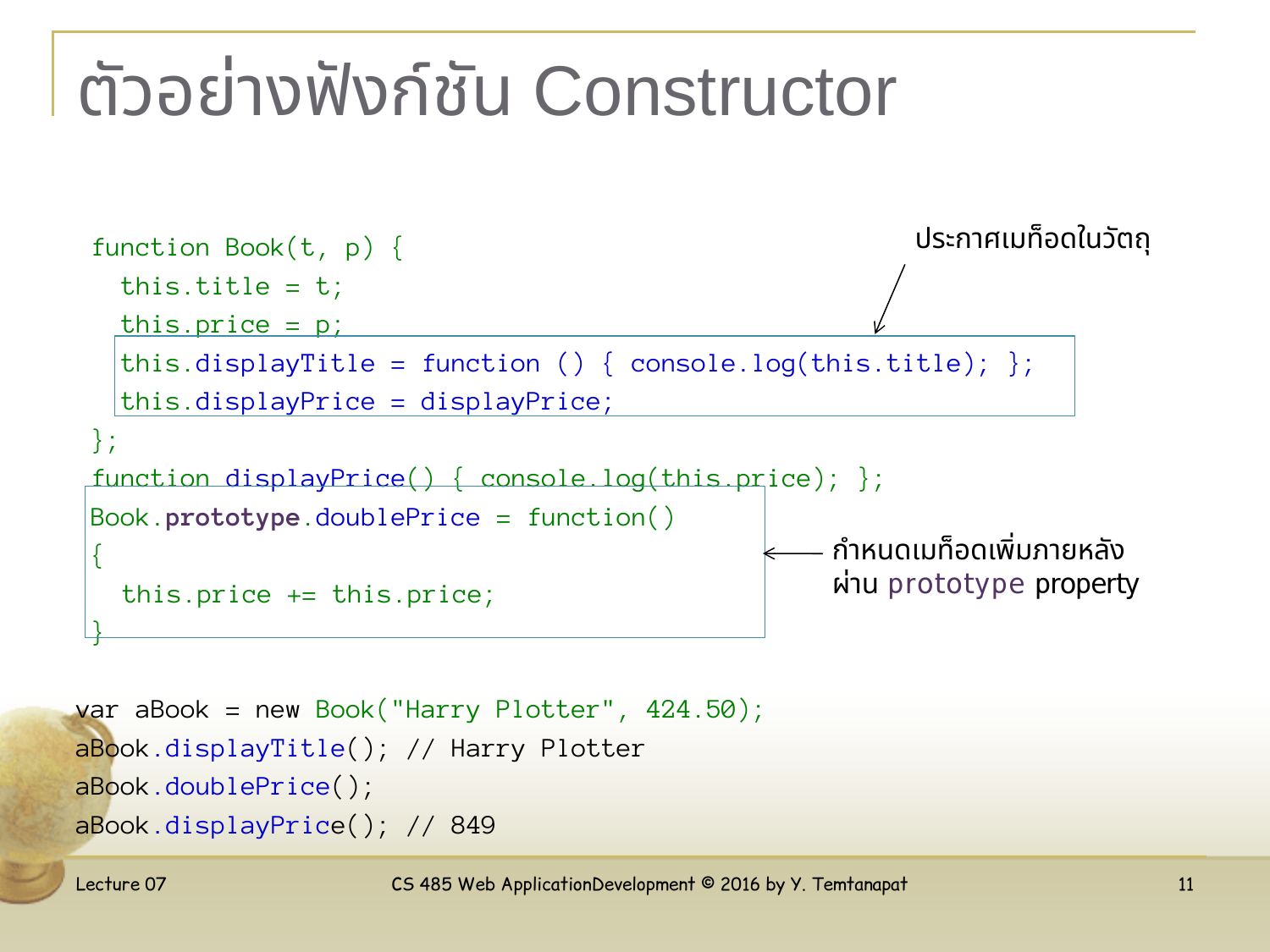

# ตัวอย่างฟังก์ชัน Constructor
ประกาศเมท็อดในวัตถุ

 function Book(t, p) {
   this.title = t;
   this.price = p;
   this.displayTitle = function () { console.log(this.title); };
   this.displayPrice = displayPrice;
 };
 function displayPrice() { console.log(this.price); };
 Book.prototype.doublePrice = function()
 {
	this.price += this.price;
 }

var aBook = new Book("Harry Plotter", 424.50);
aBook.displayTitle(); // Harry Plotter
aBook.doublePrice();
aBook.displayPrice(); // 849

กำหนดเมท็อดเพิ่มภายหลัง
ผ่าน prototype property
Lecture 07
CS 485 Web ApplicationDevelopment © 2016 by Y. Temtanapat
11